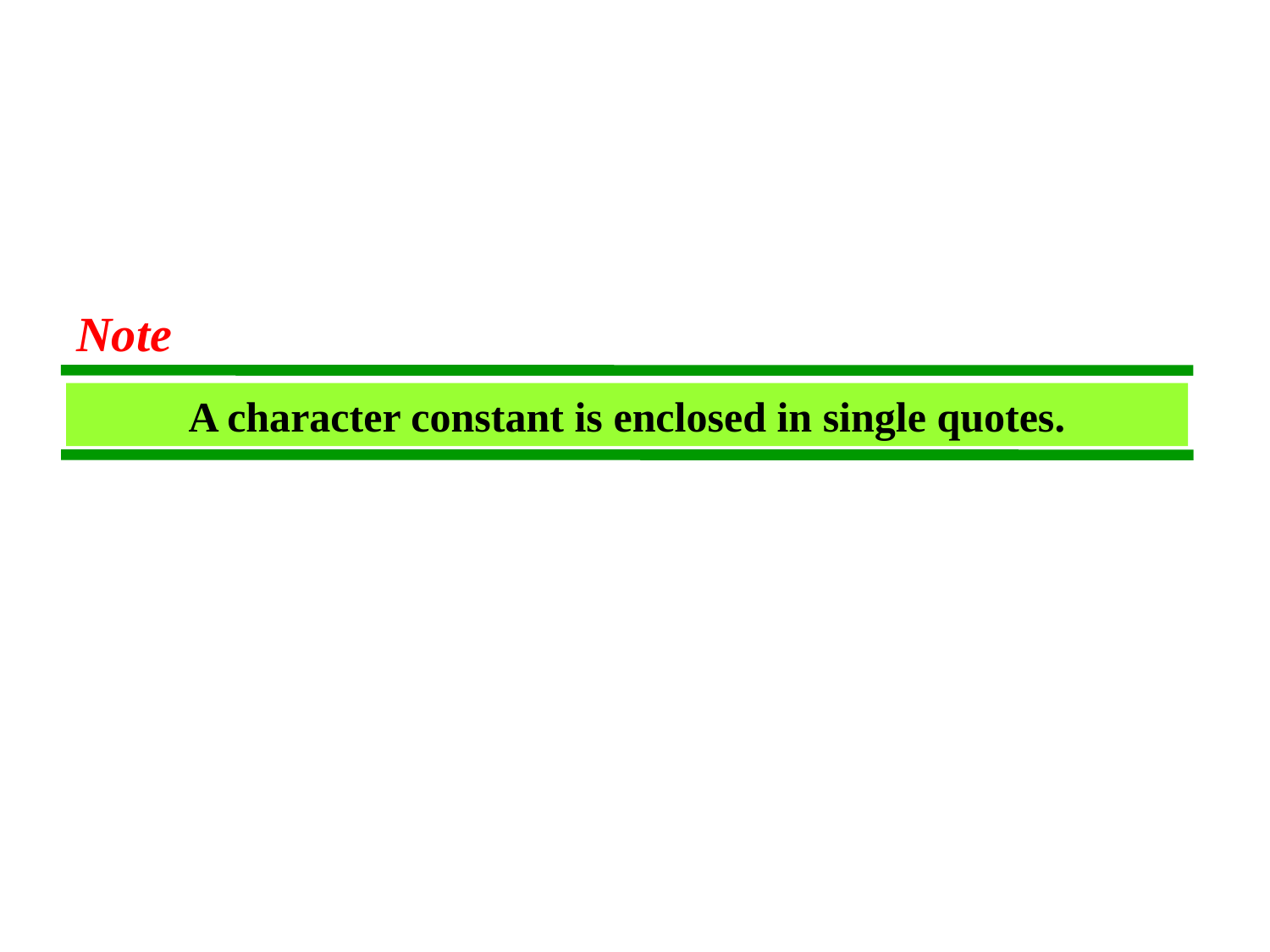

Note

A character constant is enclosed in single quotes.